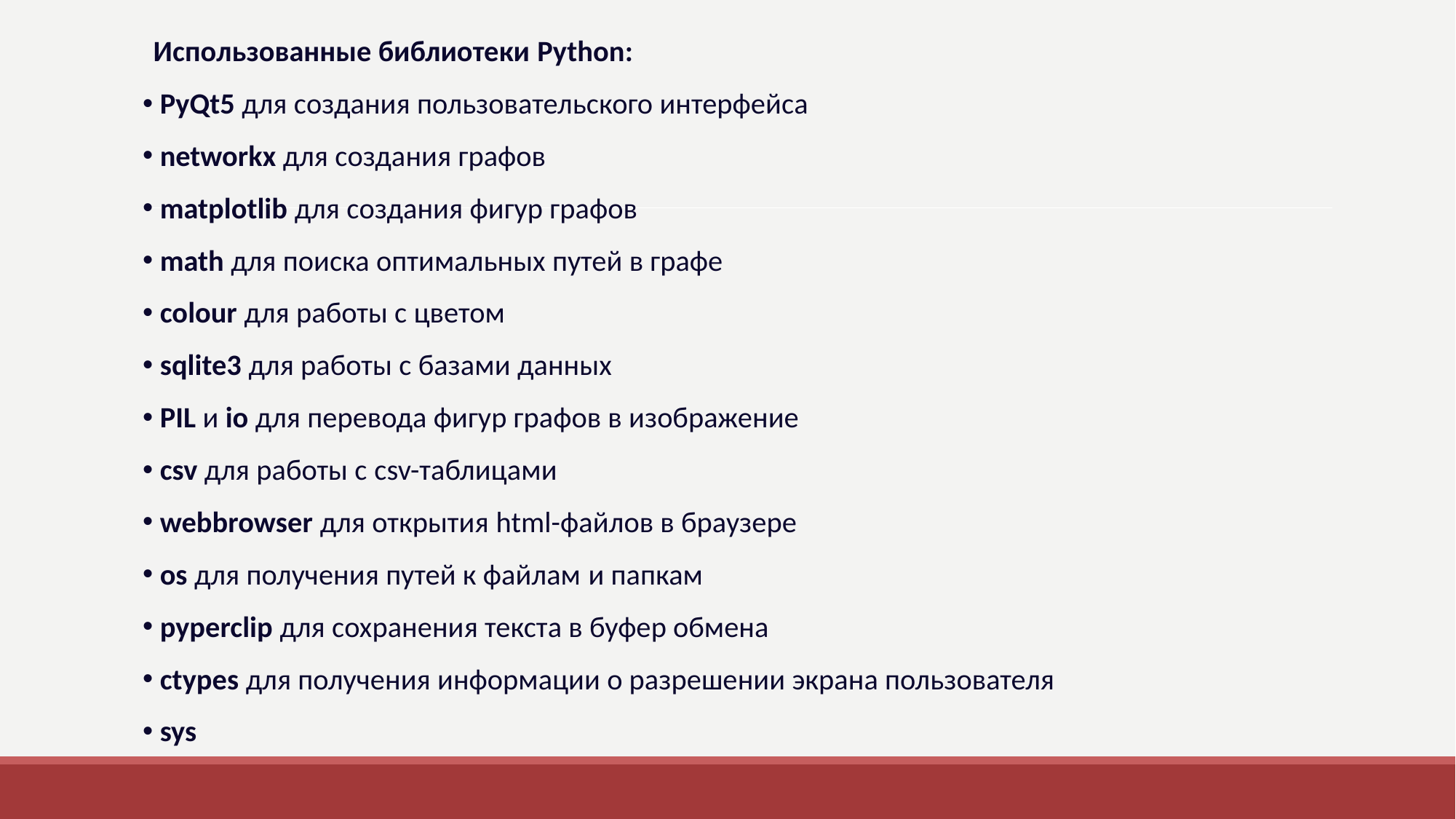

Использованные библиотеки Python:
 PyQt5 для создания пользовательского интерфейса
 networkx для создания графов
 matplotlib для создания фигур графов
 math для поиска оптимальных путей в графе
 colour для работы с цветом
 sqlite3 для работы с базами данных
 PIL и io для перевода фигур графов в изображение
 csv для работы с csv-таблицами
 webbrowser для открытия html-файлов в браузере
 os для получения путей к файлам и папкам
 pyperclip для сохранения текста в буфер обмена
 ctypes для получения информации о разрешении экрана пользователя
 sys